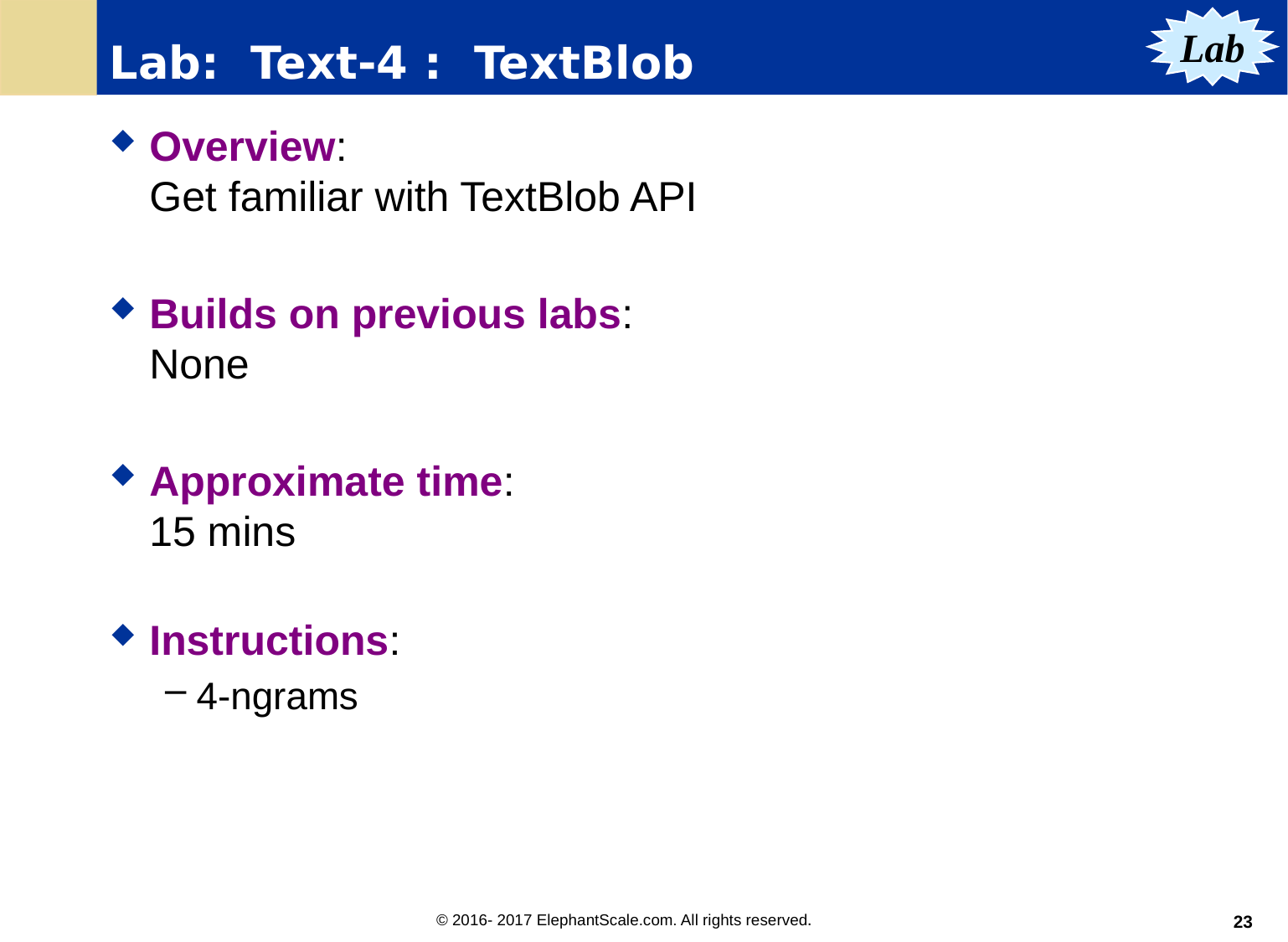

# Lab:  Text-4 :  TextBlob
Lab
Overview:
Get familiar with TextBlob API

Builds on previous labs:
None

Approximate time:
15 mins

Instructions:
4-ngrams
23